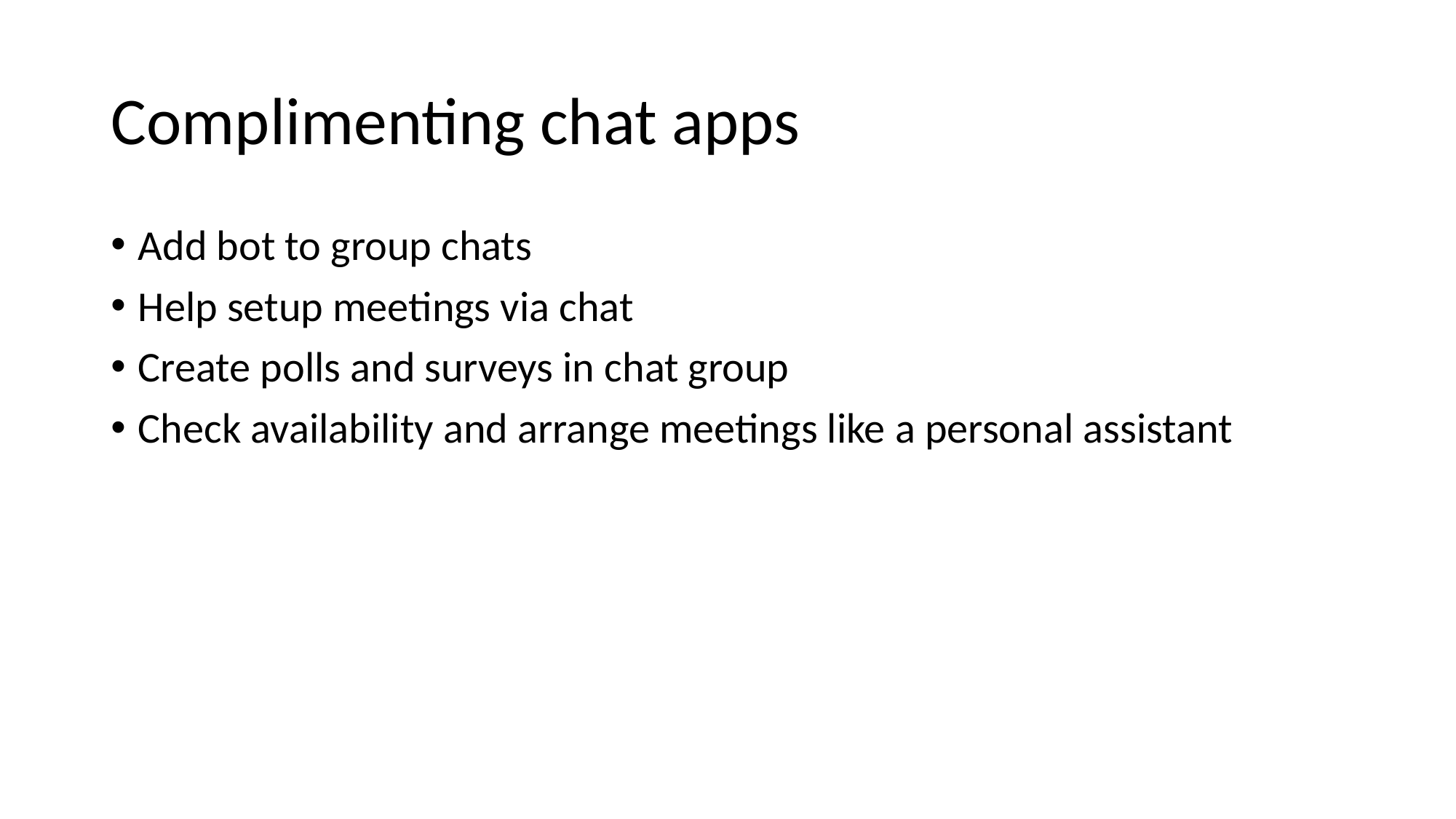

# Complimenting chat apps
Add bot to group chats
Help setup meetings via chat
Create polls and surveys in chat group
Check availability and arrange meetings like a personal assistant